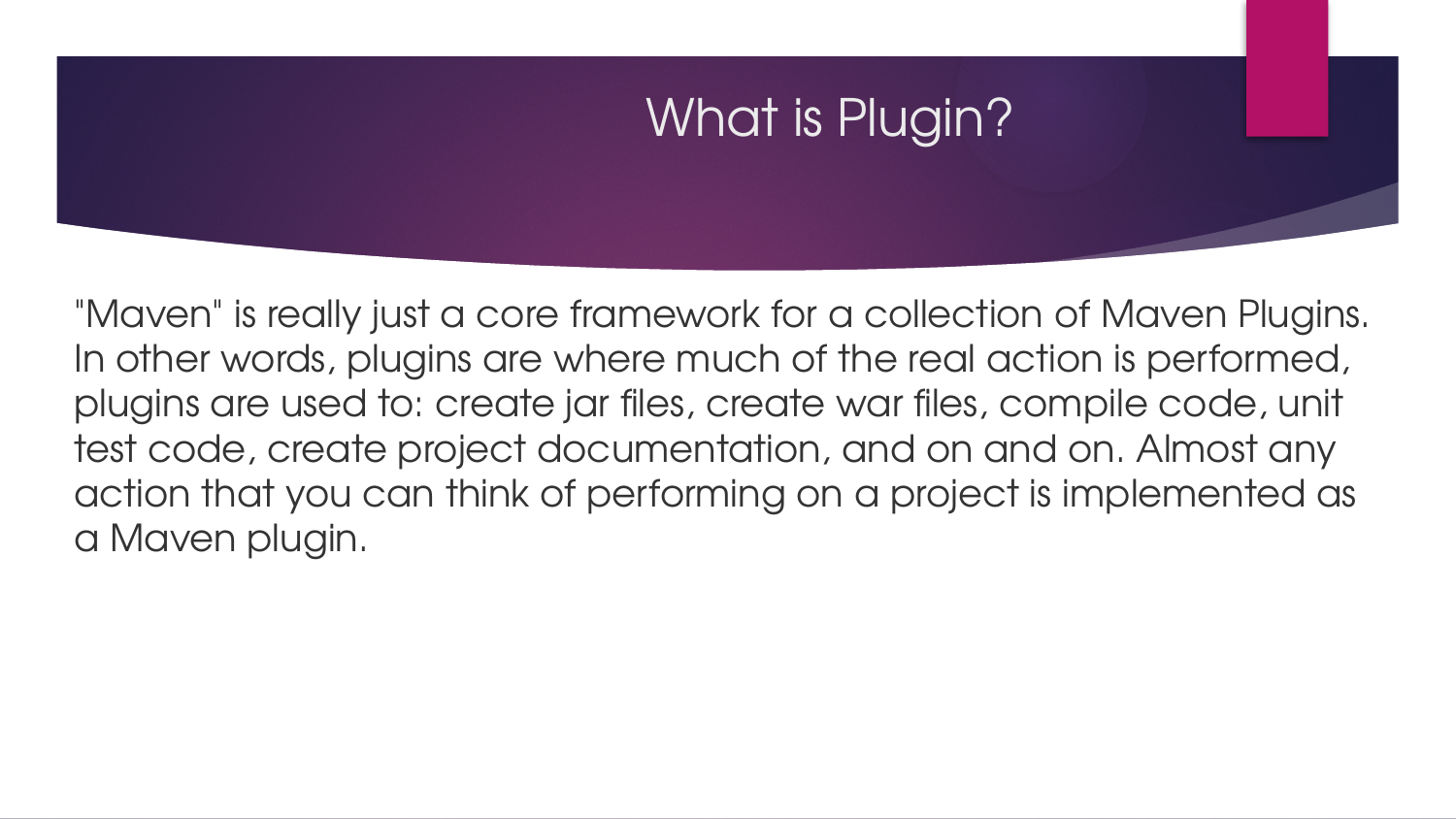

# What is Plugin?

"Maven" is really just a core framework for a collection of Maven Plugins. In other words, plugins are where much of the real action is performed, plugins are used to: create jar files, create war files, compile code, unit test code, create project documentation, and on and on. Almost any action that you can think of performing on a project is implemented as a Maven plugin.